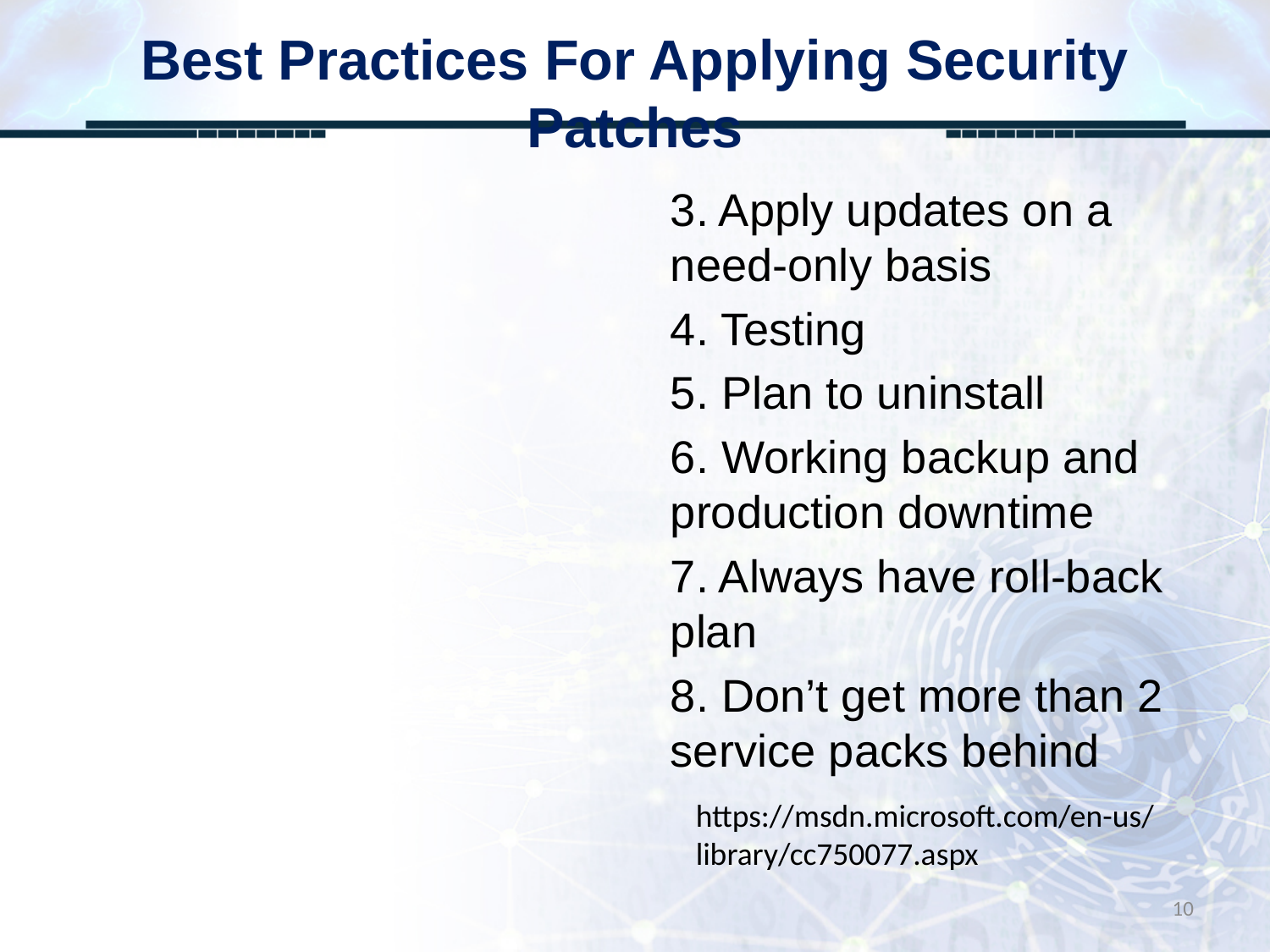

# Best Practices For Applying Security Patches
3. Apply updates on a need-only basis
4. Testing
5. Plan to uninstall
6. Working backup and production downtime
7. Always have roll-back plan
8. Don’t get more than 2 service packs behind
https://msdn.microsoft.com/en-us/library/cc750077.aspx
10